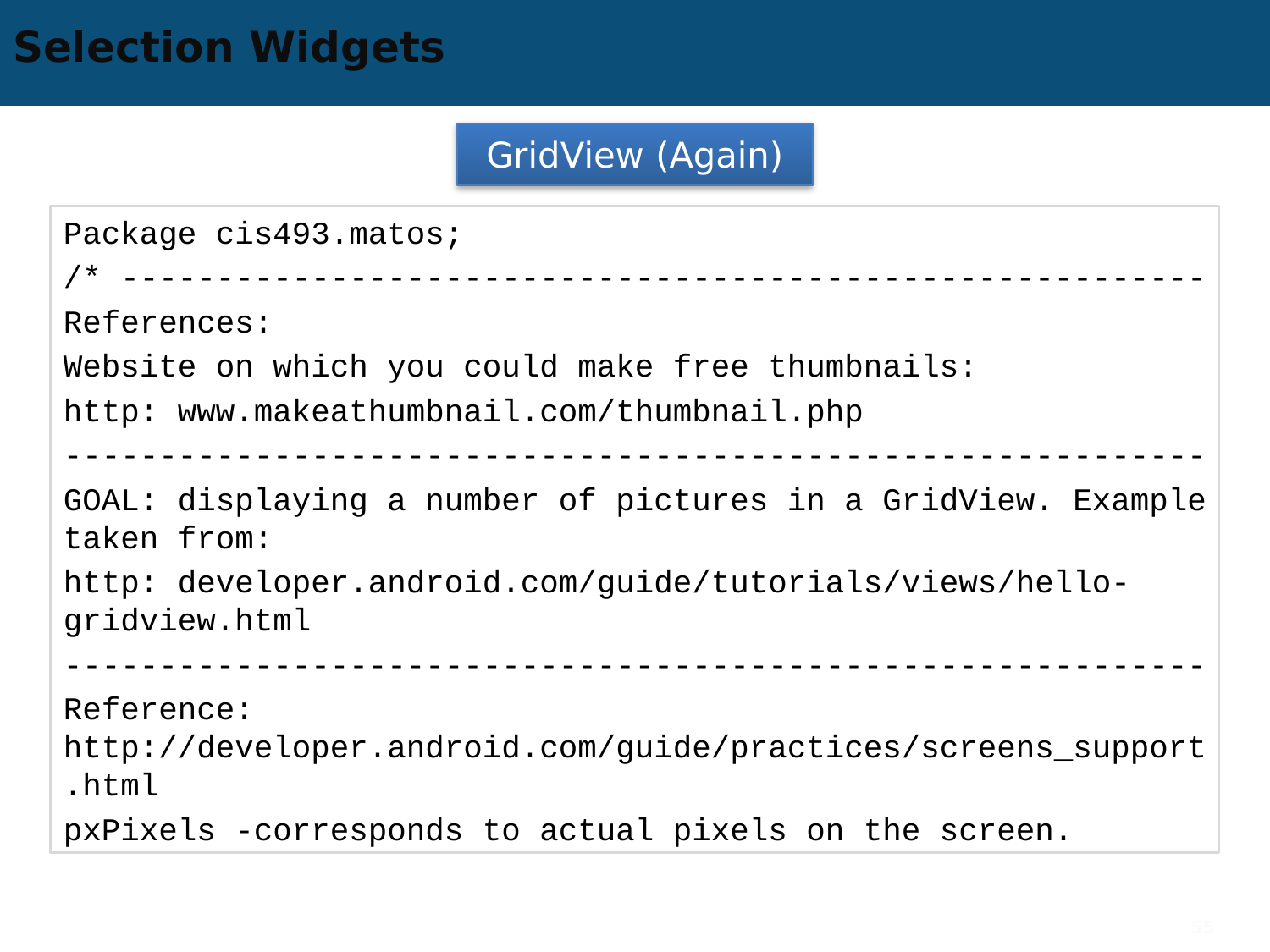

# Selection Widgets
GridView (Again)
Package cis493.matos;
/* ---------------------------------------------------------
References:
Website on which you could make free thumbnails:
http: www.makeathumbnail.com/thumbnail.php
------------------------------------------------------------
GOAL: displaying a number of pictures in a GridView. Example taken from:
http: developer.android.com/guide/tutorials/views/hello-gridview.html
------------------------------------------------------------
Reference: http://developer.android.com/guide/practices/screens_support.html
pxPixels -corresponds to actual pixels on the screen.